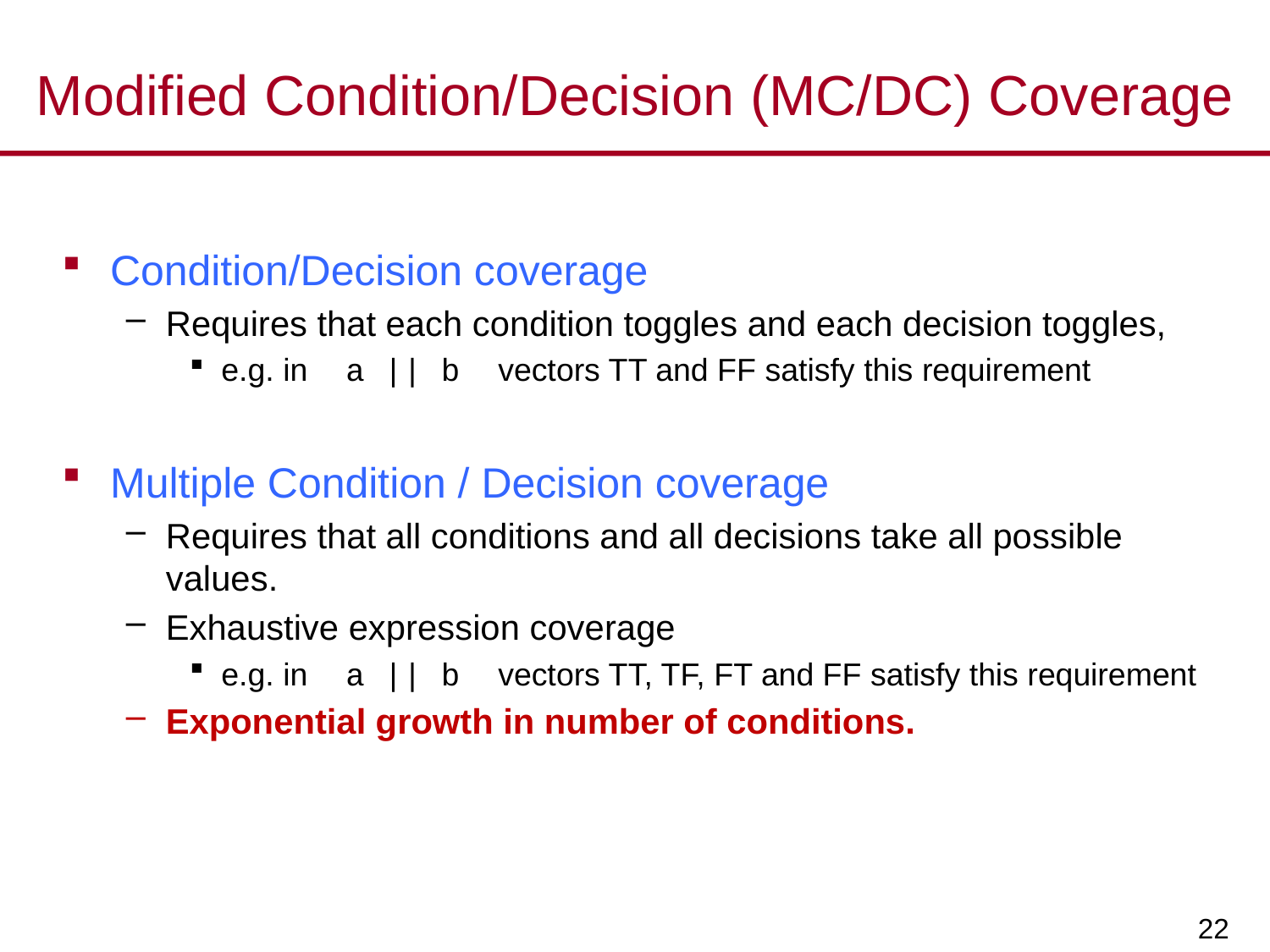

# Modified Condition/Decision (MC/DC) Coverage
Condition/Decision coverage
Requires that each condition toggles and each decision toggles,
e.g. in  a || b  vectors TT and FF satisfy this requirement

Multiple Condition / Decision coverage
Requires that all conditions and all decisions take all possible values.
Exhaustive expression coverage
e.g. in  a || b  vectors TT, TF, FT and FF satisfy this requirement
Exponential growth in number of conditions.